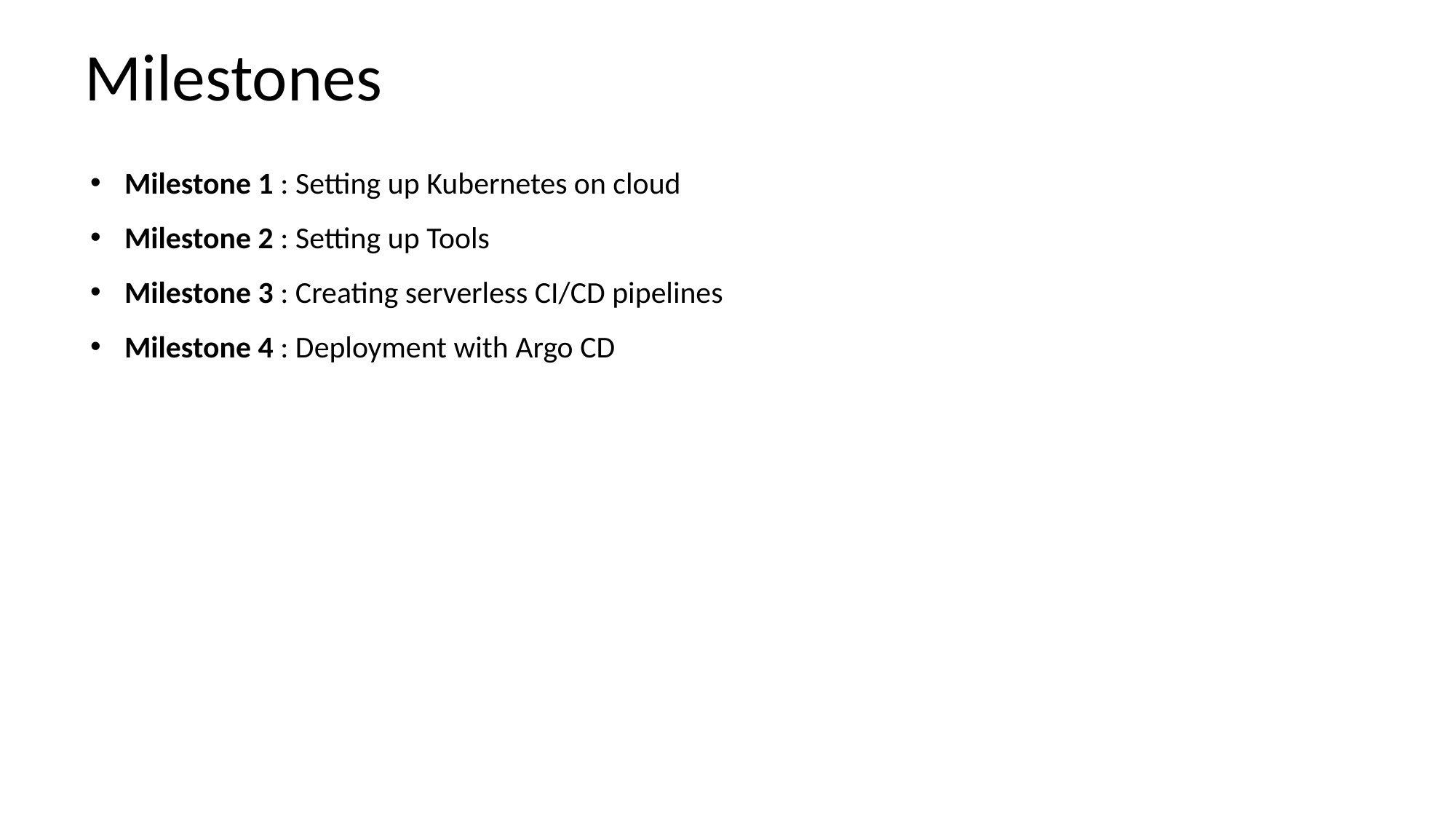

# Milestones
Milestone 1 : Setting up Kubernetes on cloud
Milestone 2 : Setting up Tools
Milestone 3 : Creating serverless CI/CD pipelines
Milestone 4 : Deployment with Argo CD